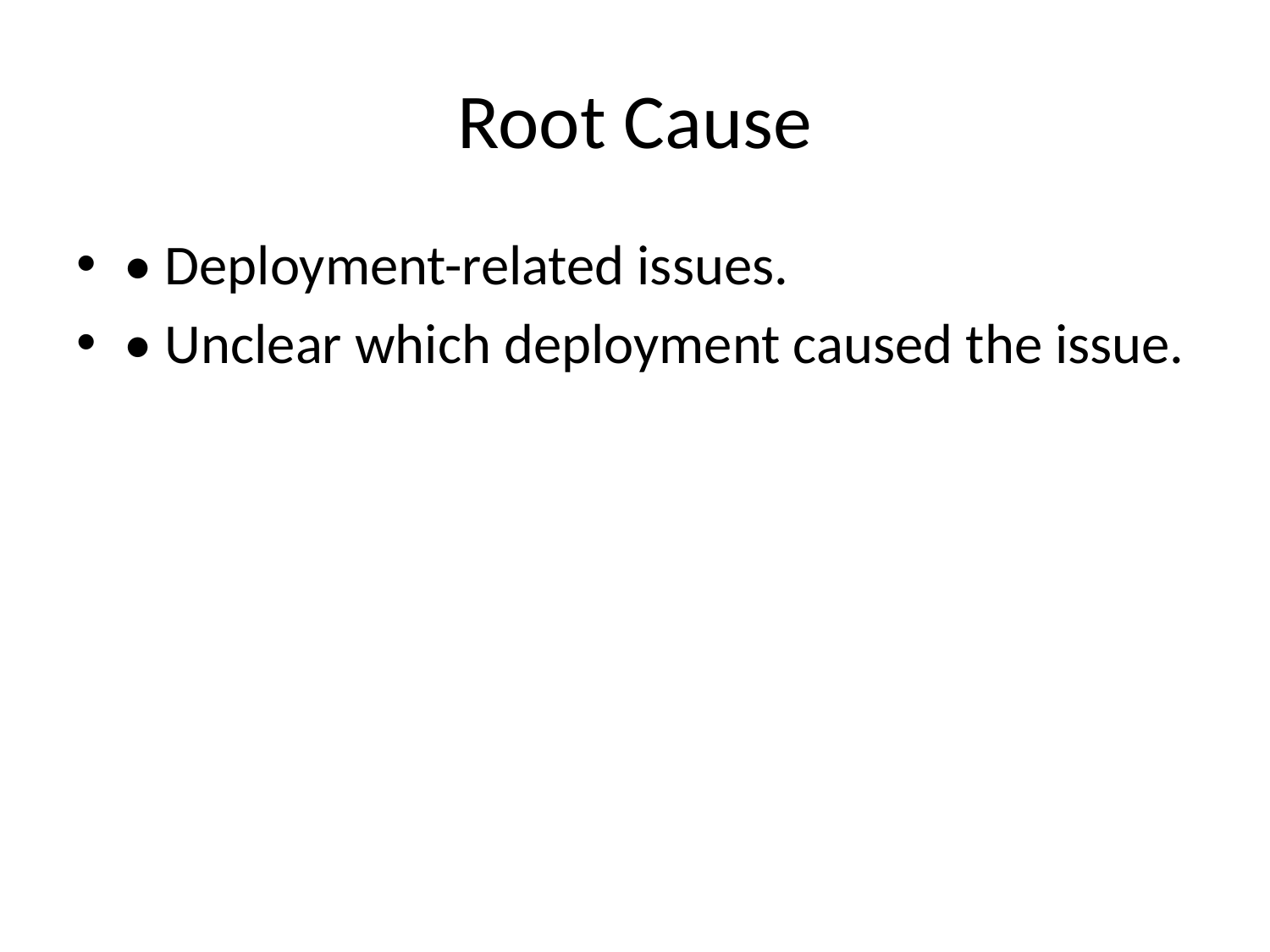

# Root Cause
• Deployment-related issues.
• Unclear which deployment caused the issue.